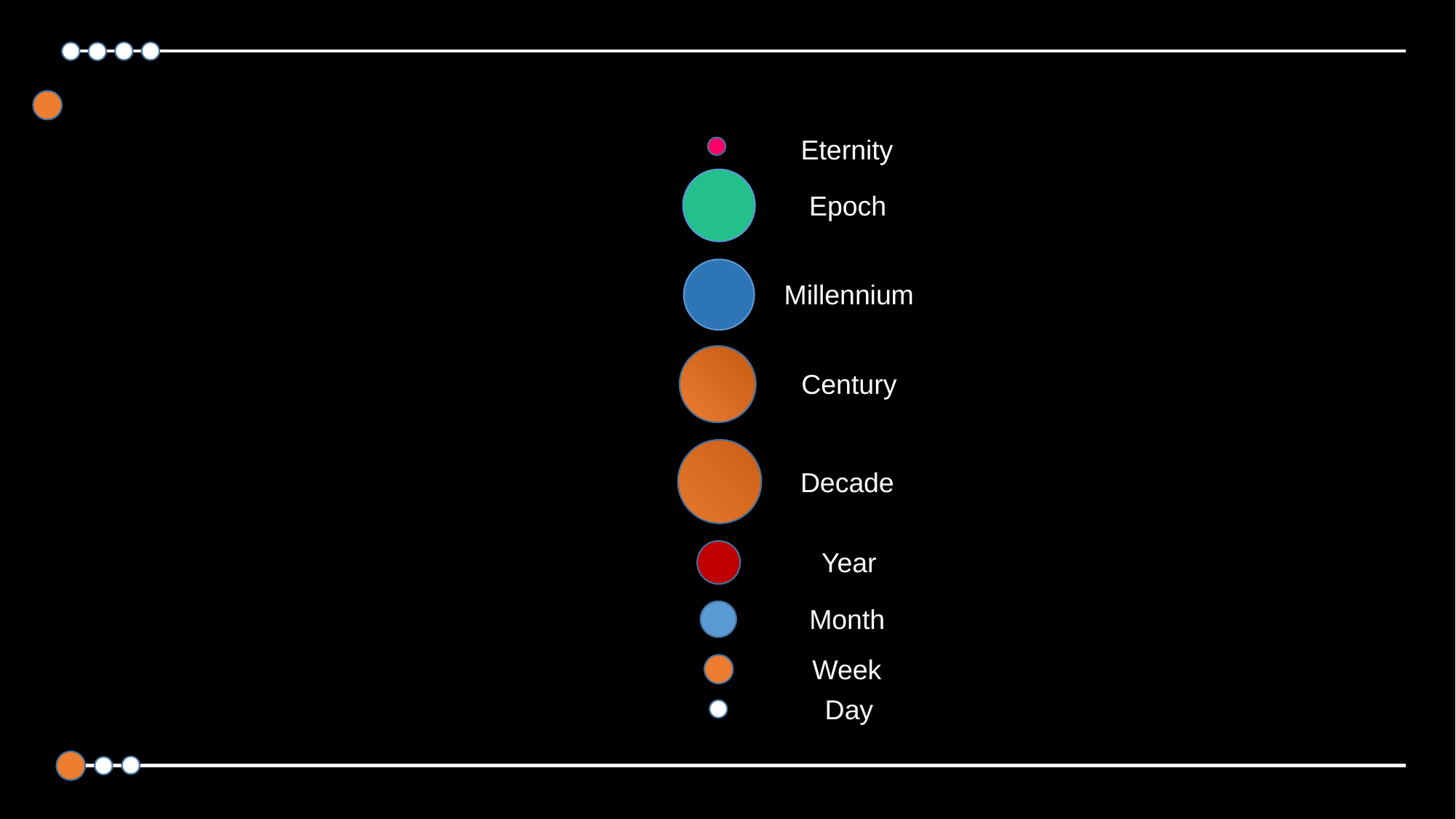

Eternity

Epoch
Millennium
Century
Decade
Year
Month
Week
Day